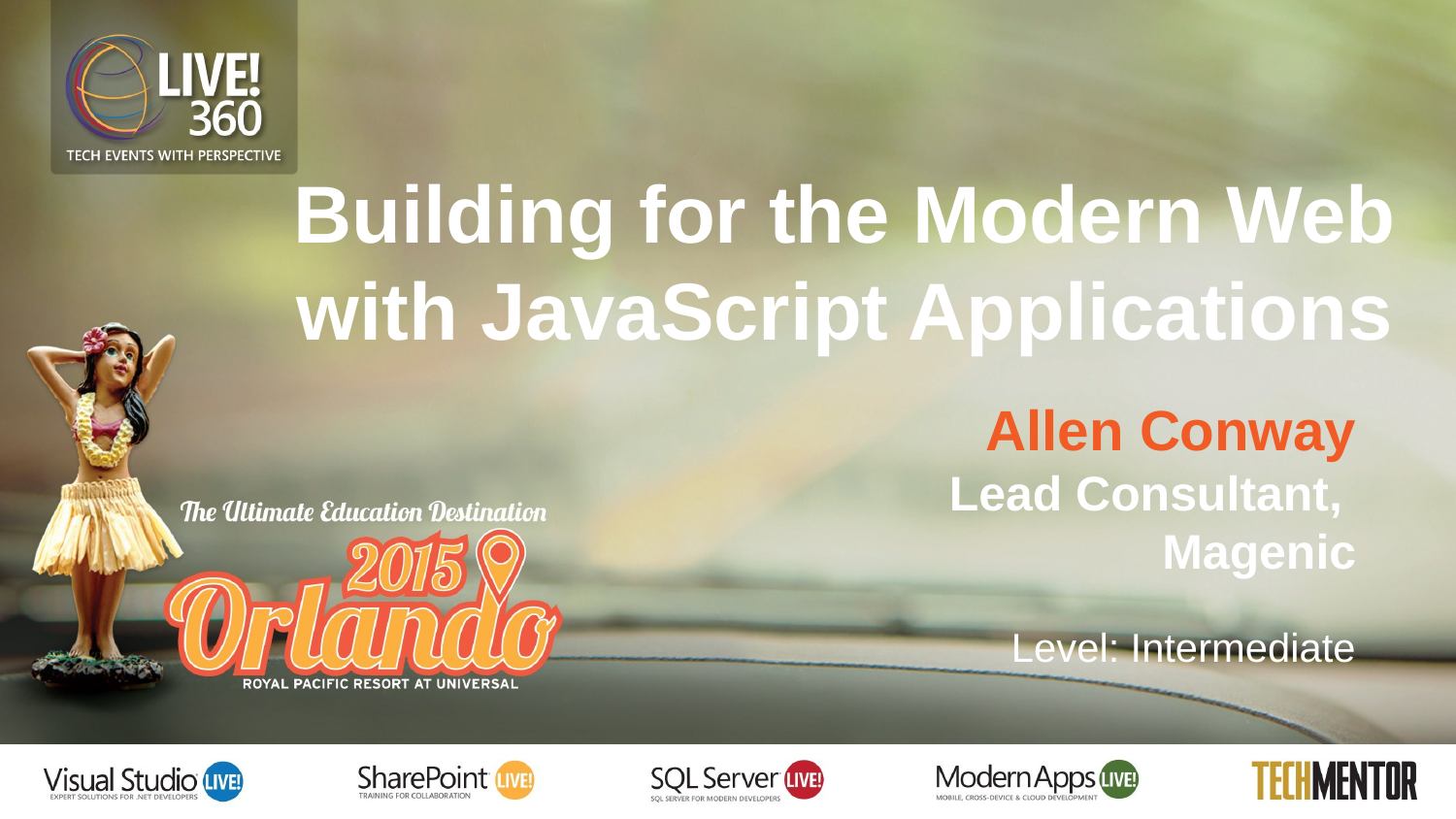

Building for the Modern Web with JavaScript Applications
Allen Conway
Lead Consultant,
Magenic

Level: Intermediate